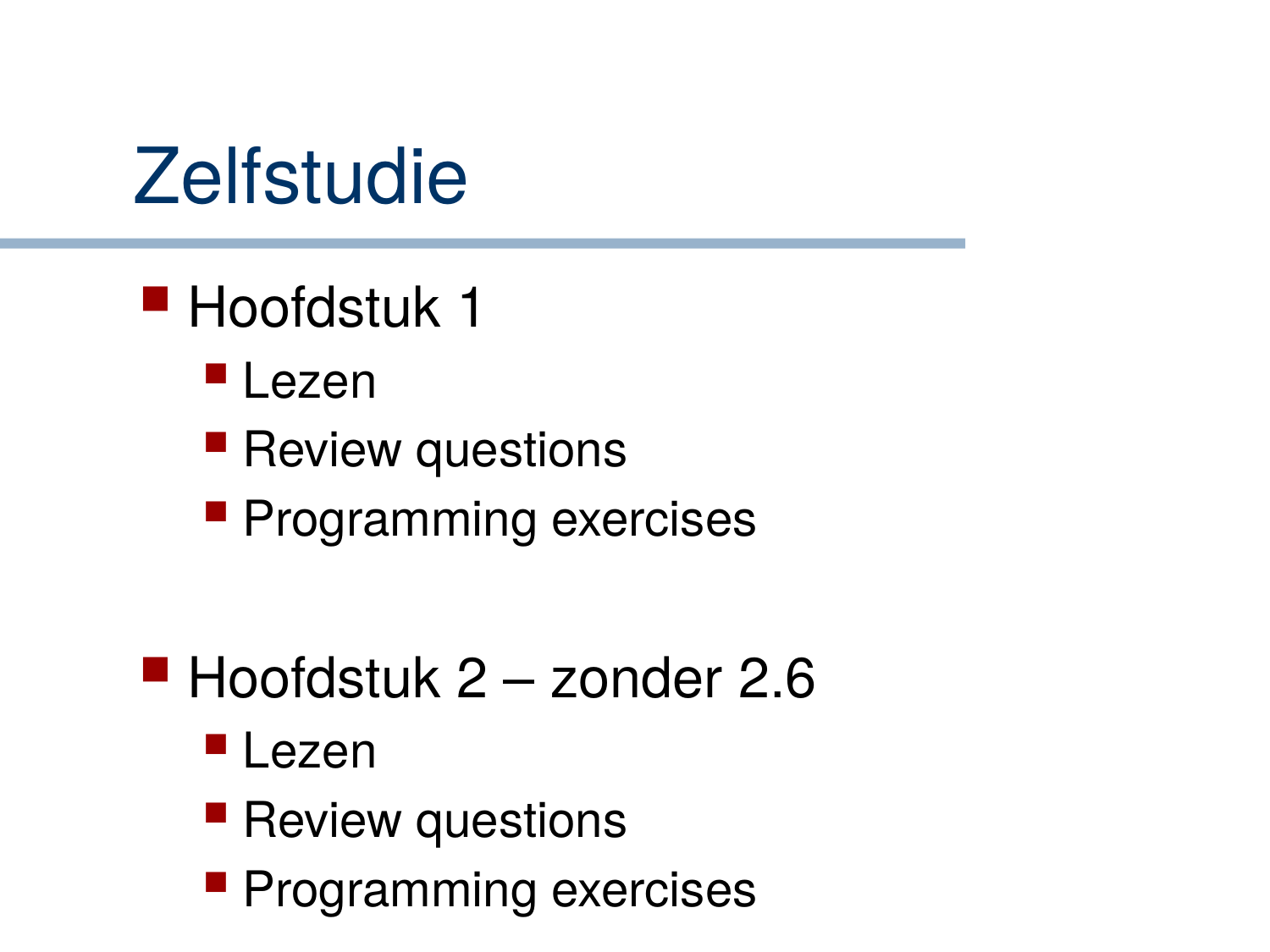

# Zelfstudie
Hoofdstuk 1
Lezen
Review questions
Programming exercises

Hoofdstuk 2 – zonder 2.6
Lezen
Review questions
Programming exercises